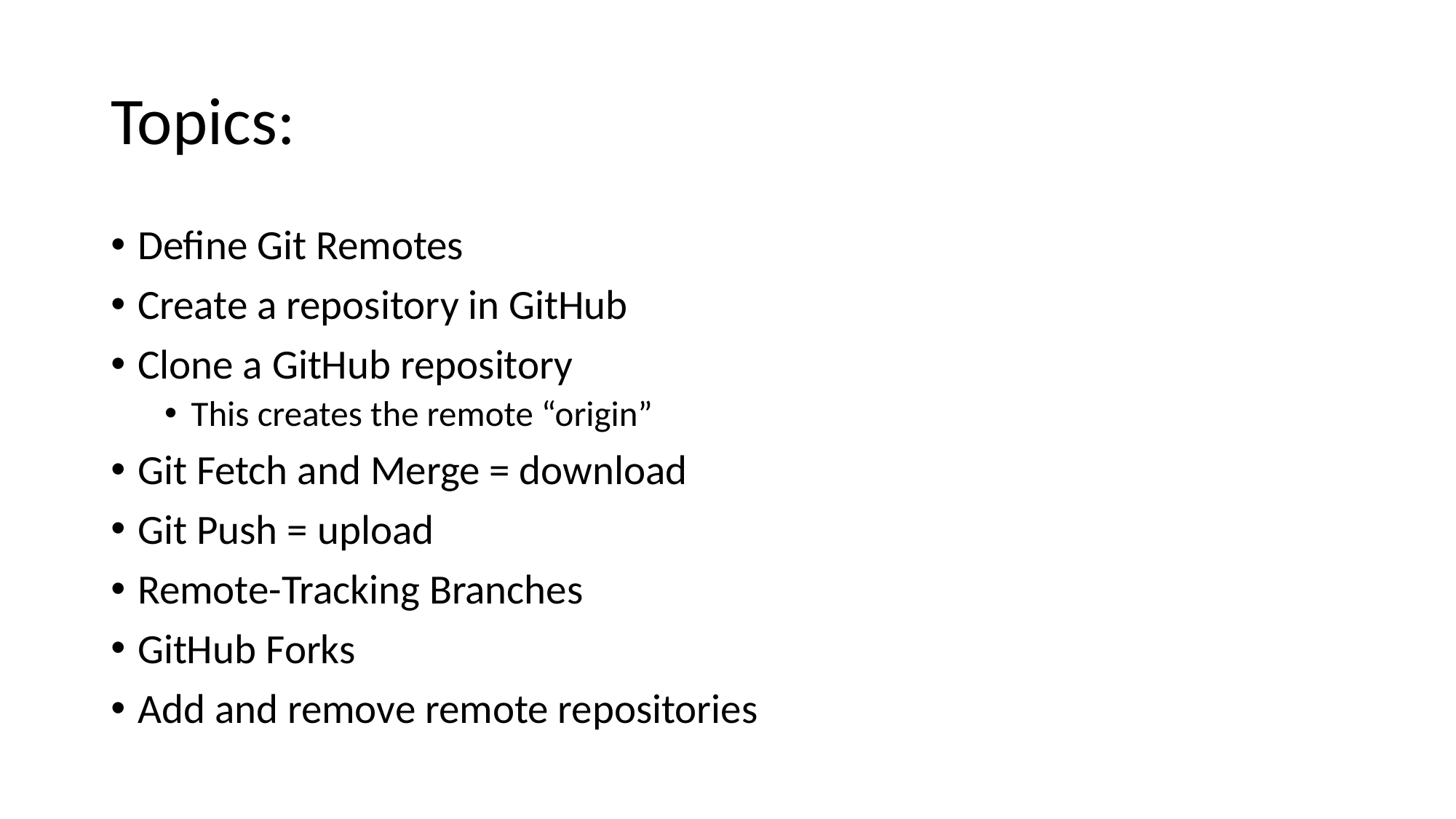

# Topics:
Define Git Remotes
Create a repository in GitHub
Clone a GitHub repository
This creates the remote “origin”
Git Fetch and Merge = download
Git Push = upload
Remote-Tracking Branches
GitHub Forks
Add and remove remote repositories